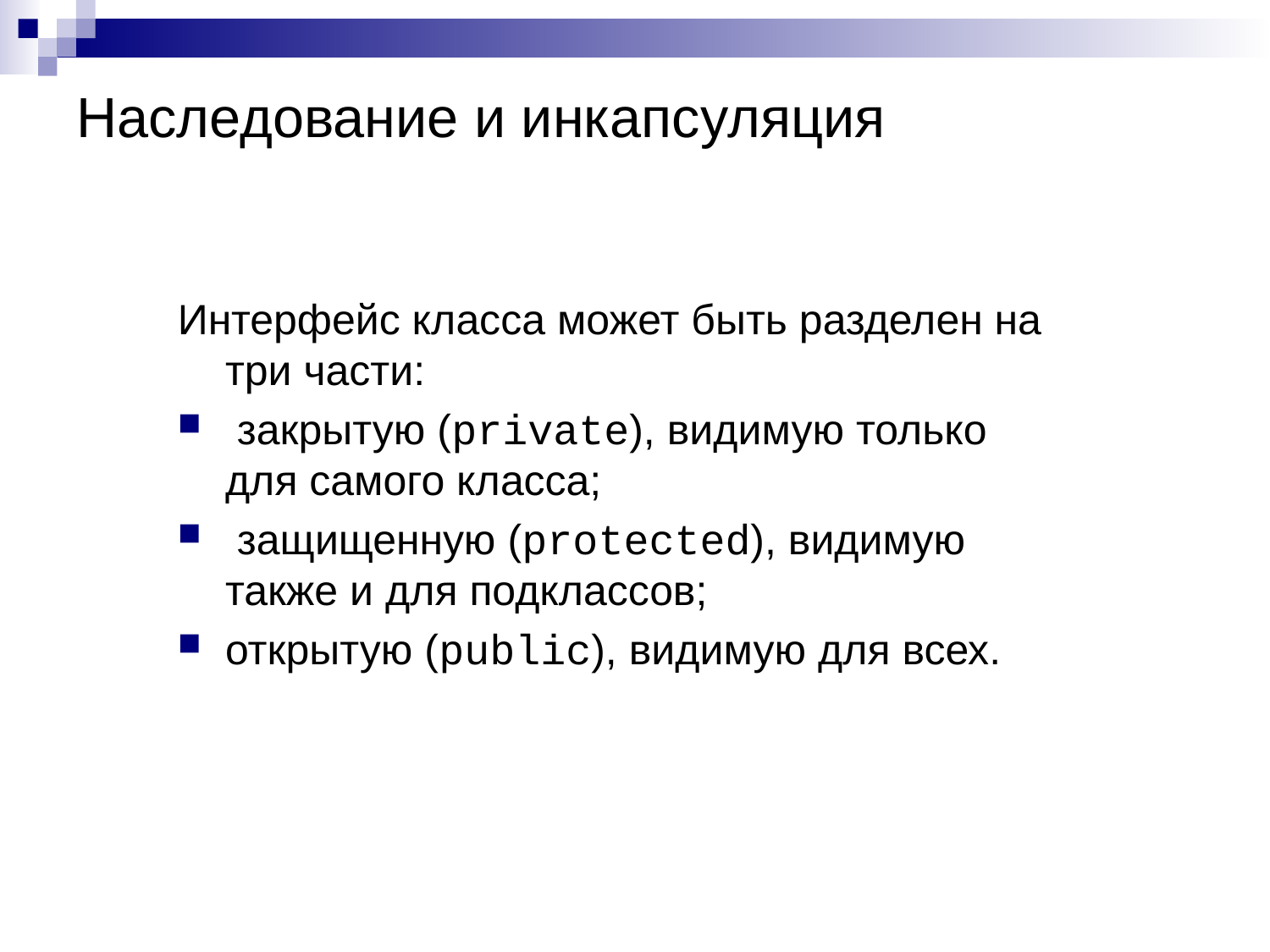

# Наследование и инкапсуляция
Интерфейс класса может быть разделен на три части:
 закрытую (private), видимую только для самого класса;
 защищенную (protected), видимую также и для подклассов;
открытую (public), видимую для всех.